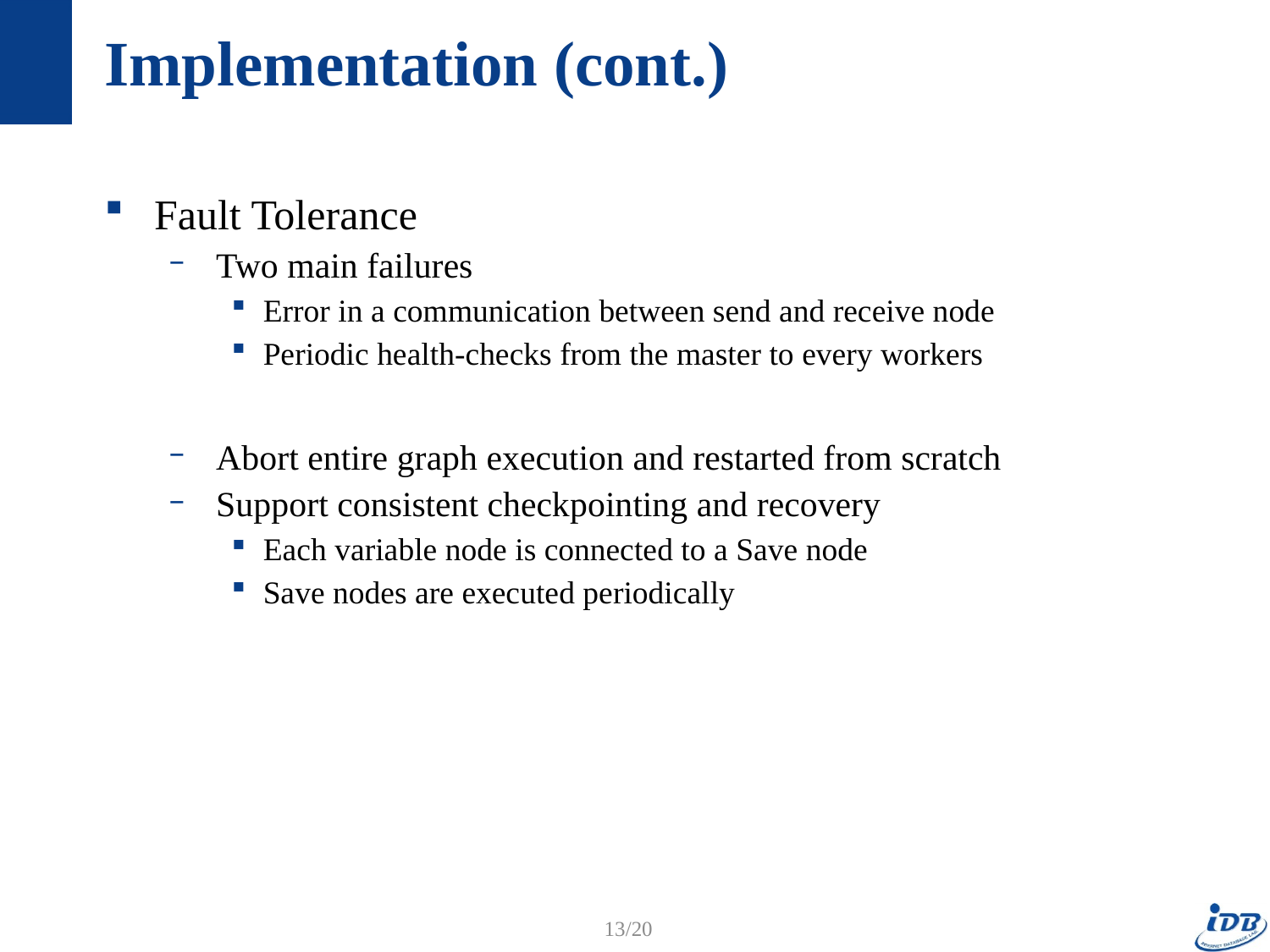

# Implementation (cont.)
Fault Tolerance
Two main failures
Error in a communication between send and receive node
Periodic health-checks from the master to every workers

Abort entire graph execution and restarted from scratch
Support consistent checkpointing and recovery
Each variable node is connected to a Save node
Save nodes are executed periodically

13/20